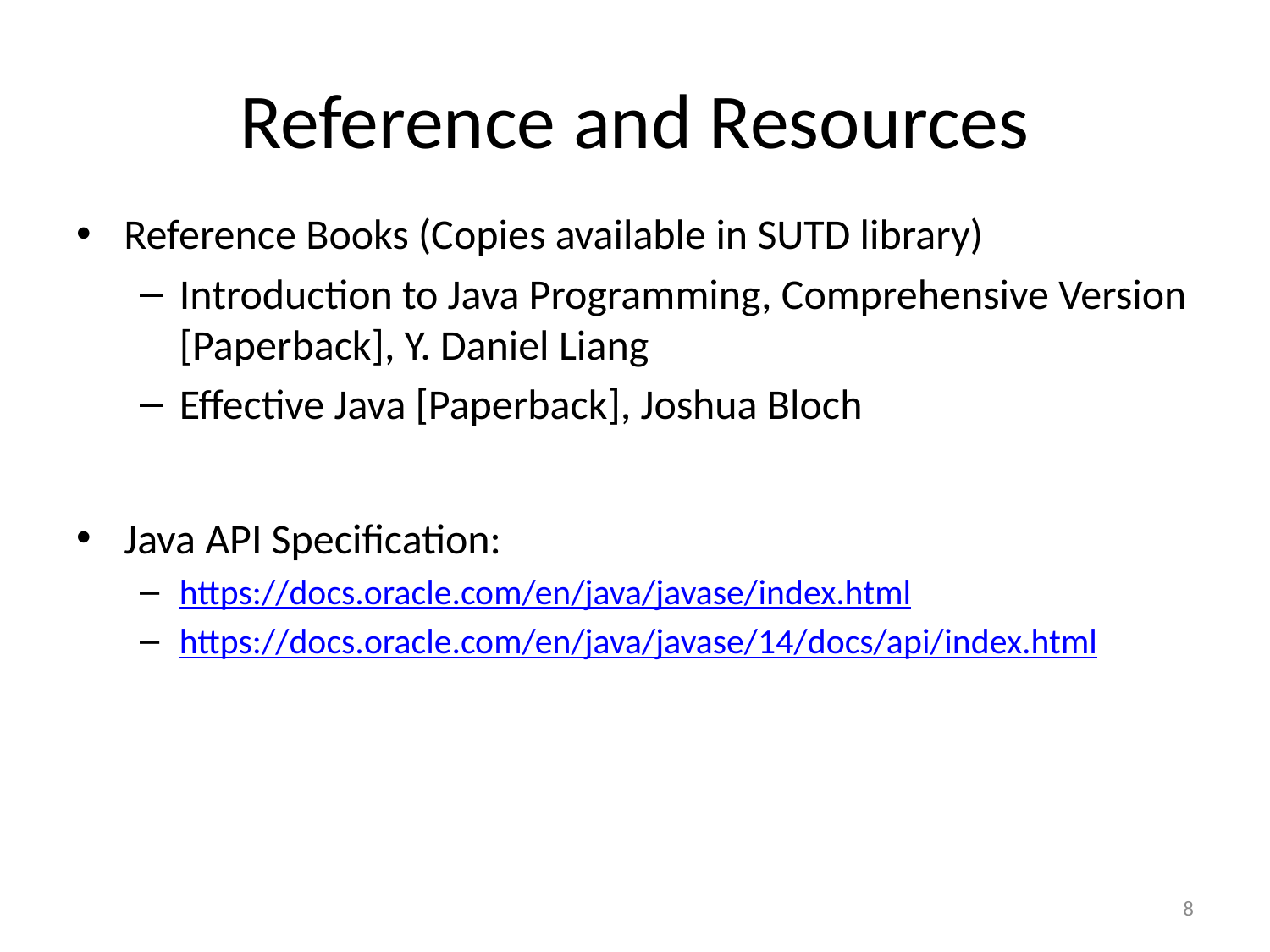

# Reference and Resources
Reference Books (Copies available in SUTD library)
Introduction to Java Programming, Comprehensive Version [Paperback], Y. Daniel Liang
Effective Java [Paperback], Joshua Bloch

Java API Specification:
https://docs.oracle.com/en/java/javase/index.html
https://docs.oracle.com/en/java/javase/14/docs/api/index.html

8